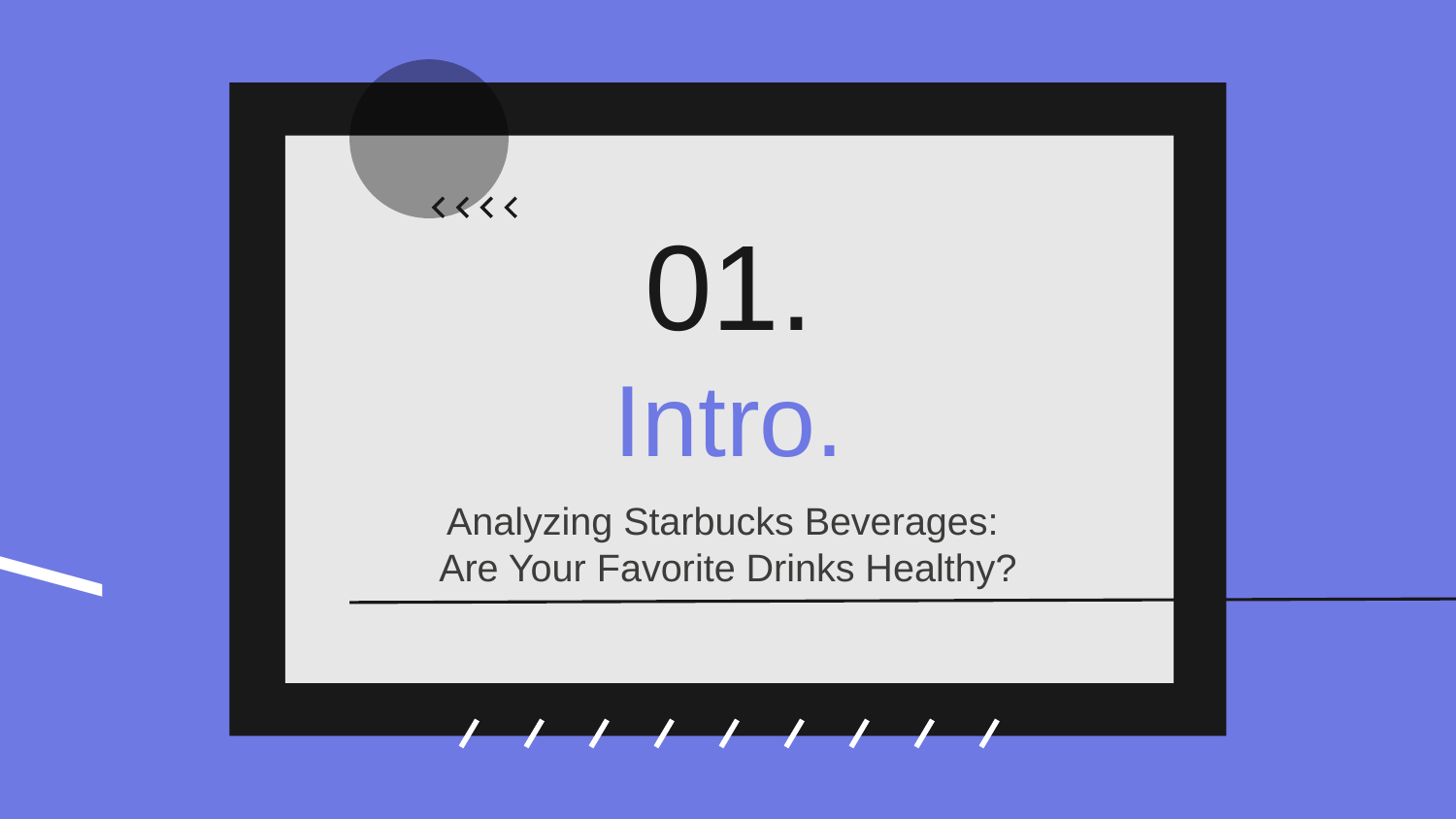

01.
# Intro.
Analyzing Starbucks Beverages:
Are Your Favorite Drinks Healthy?